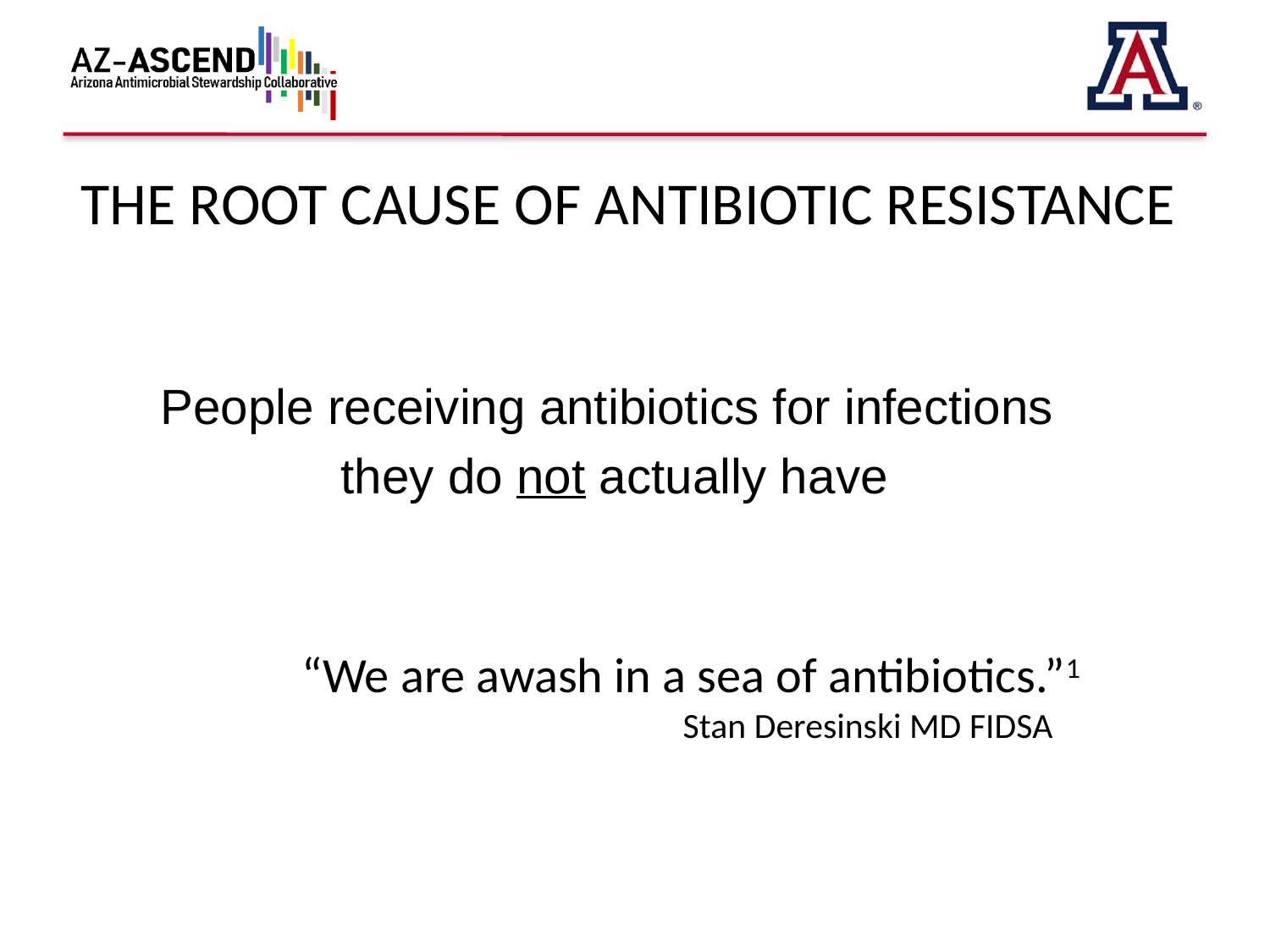

# The Root cause of antibiotic resistance
People receiving antibiotics for infections
they do not actually have

“We are awash in a sea of antibiotics.”1
Stan Deresinski MD FIDSA
2